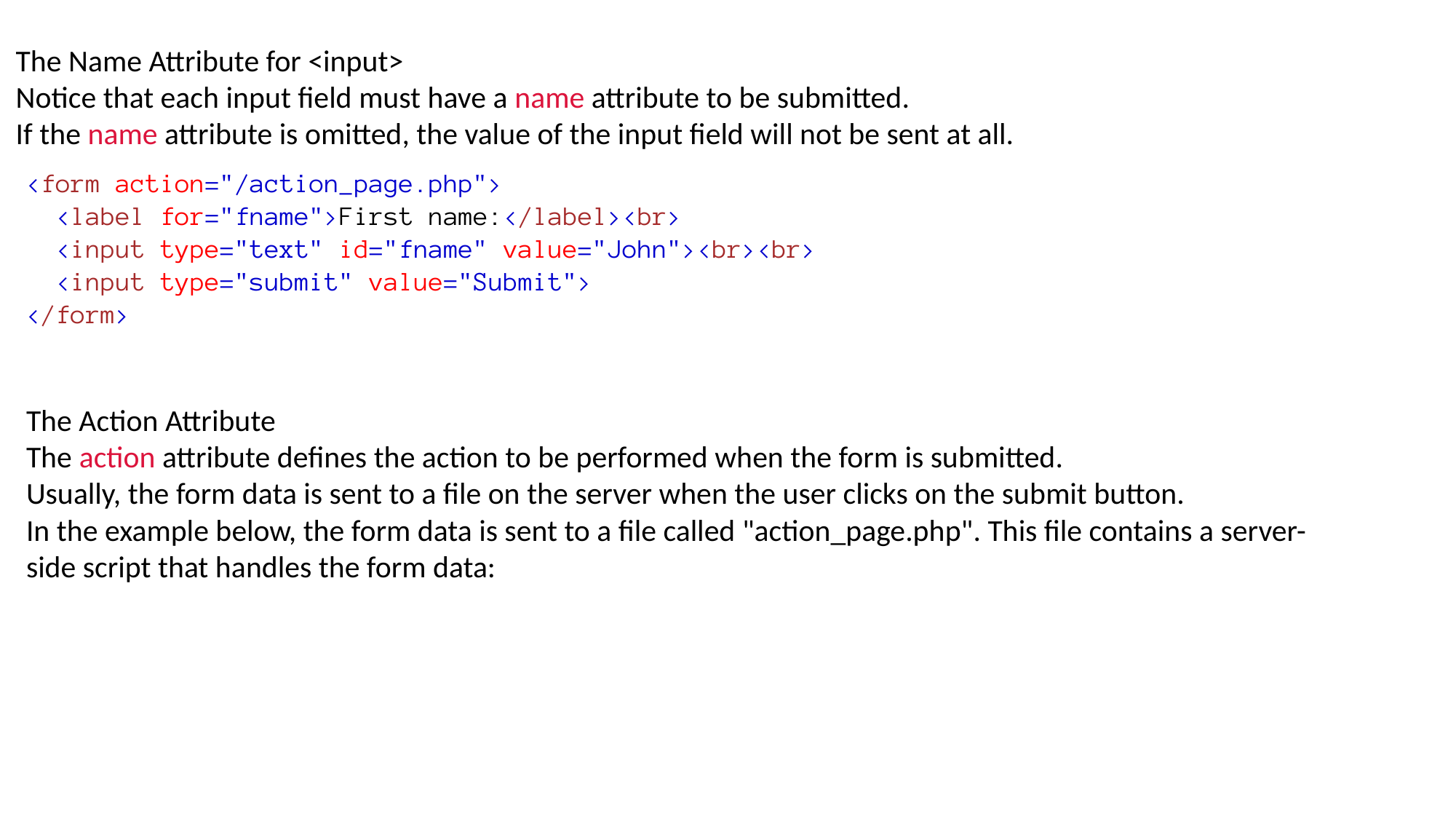

The Name Attribute for <input>
Notice that each input field must have a name attribute to be submitted.
If the name attribute is omitted, the value of the input field will not be sent at all.
<form action="/action_page.php">
  <label for="fname">First name:</label><br>
  <input type="text" id="fname" value="John"><br><br>
  <input type="submit" value="Submit">
</form>
The Action Attribute
The action attribute defines the action to be performed when the form is submitted.
Usually, the form data is sent to a file on the server when the user clicks on the submit button.
In the example below, the form data is sent to a file called "action_page.php". This file contains a server-side script that handles the form data: